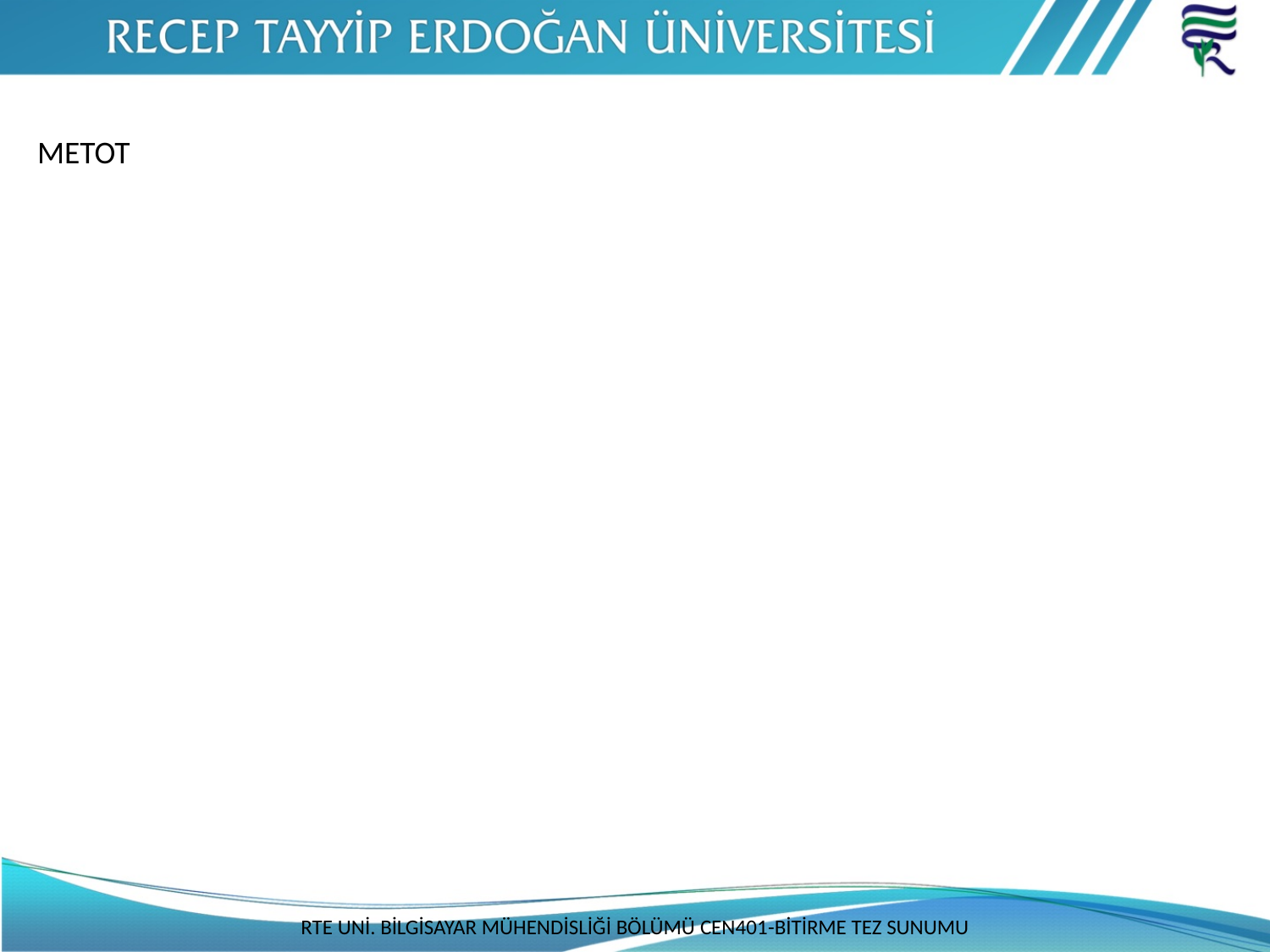

METOT
RTE UNİ. BİLGİSAYAR MÜHENDİSLİĞİ BÖLÜMÜ CEN401-BİTİRME TEZ SUNUMU